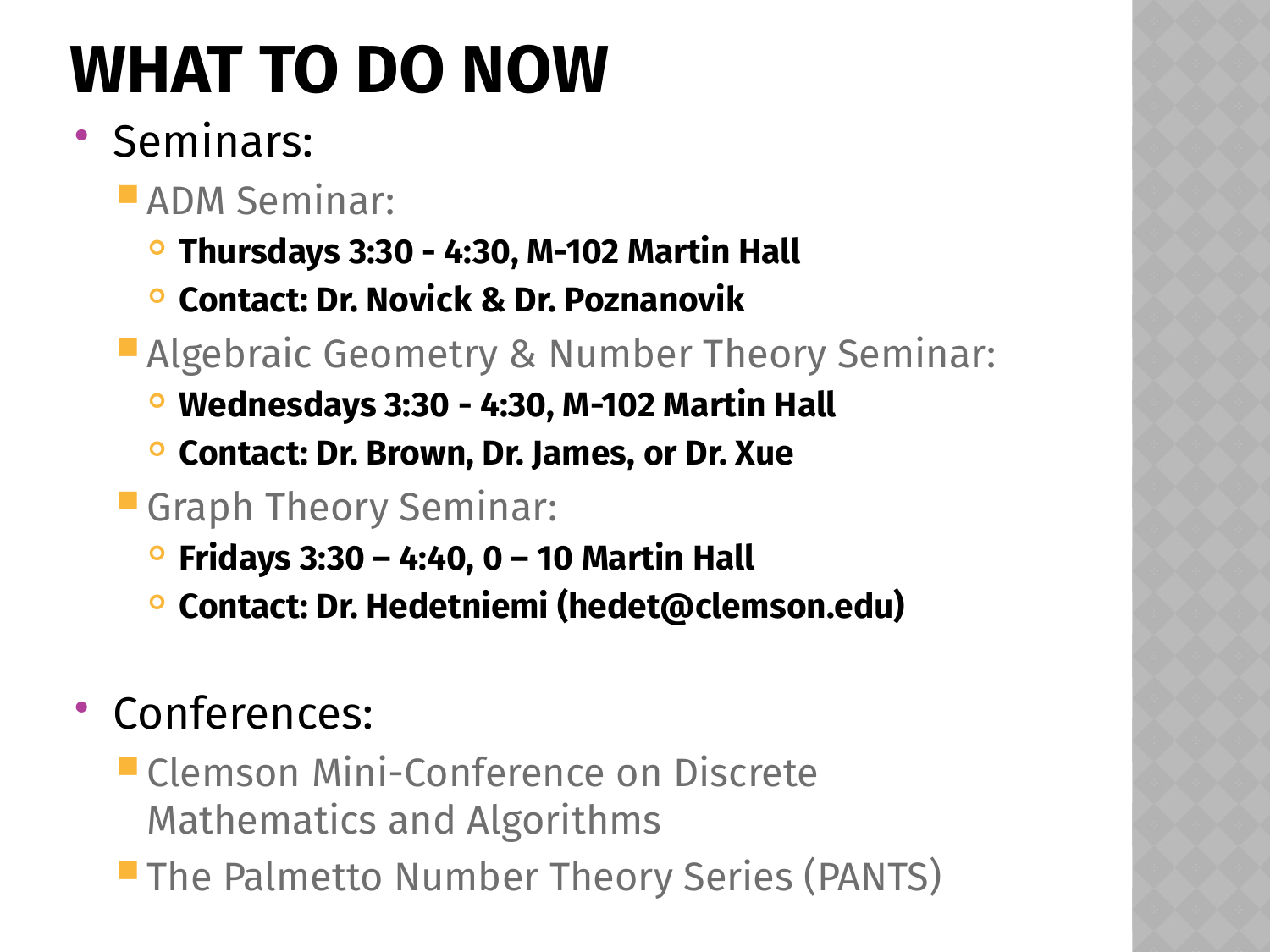

# What To Do Now
Seminars:
ADM Seminar:
Thursdays 3:30 - 4:30, M-102 Martin Hall
Contact: Dr. Novick & Dr. Poznanovik
Algebraic Geometry & Number Theory Seminar:
Wednesdays 3:30 - 4:30, M-102 Martin Hall
Contact: Dr. Brown, Dr. James, or Dr. Xue
Graph Theory Seminar:
Fridays 3:30 – 4:40, 0 – 10 Martin Hall
Contact: Dr. Hedetniemi (hedet@clemson.edu)

Conferences:
Clemson Mini-Conference on Discrete Mathematics and Algorithms
The Palmetto Number Theory Series (PANTS)